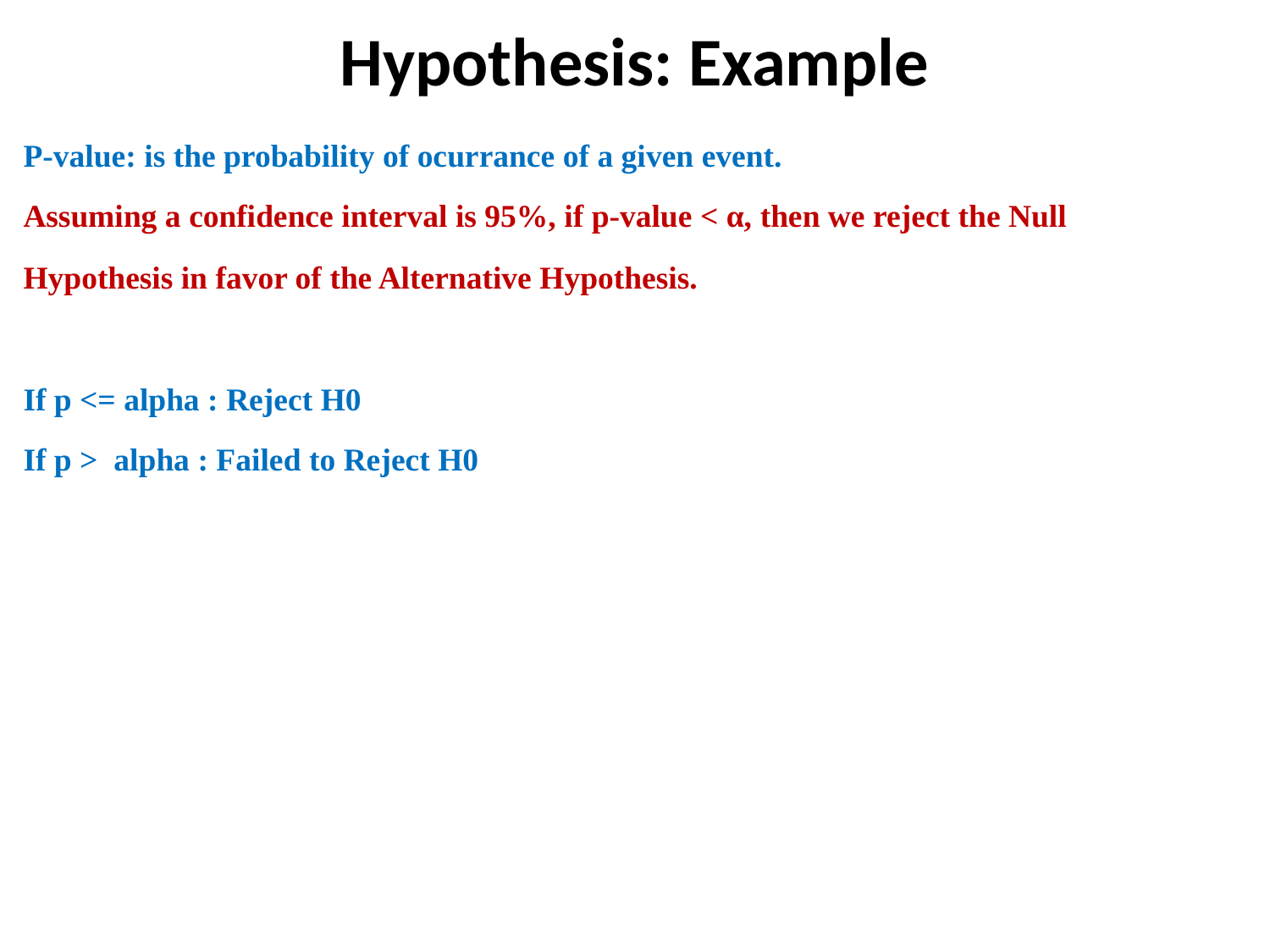

# Hypothesis: Example
P-value: is the probability of ocurrance of a given event.
Assuming a confidence interval is 95%, if p-value < α, then we reject the Null Hypothesis in favor of the Alternative Hypothesis.

If p <= alpha : Reject H0
If p >  alpha : Failed to Reject H0